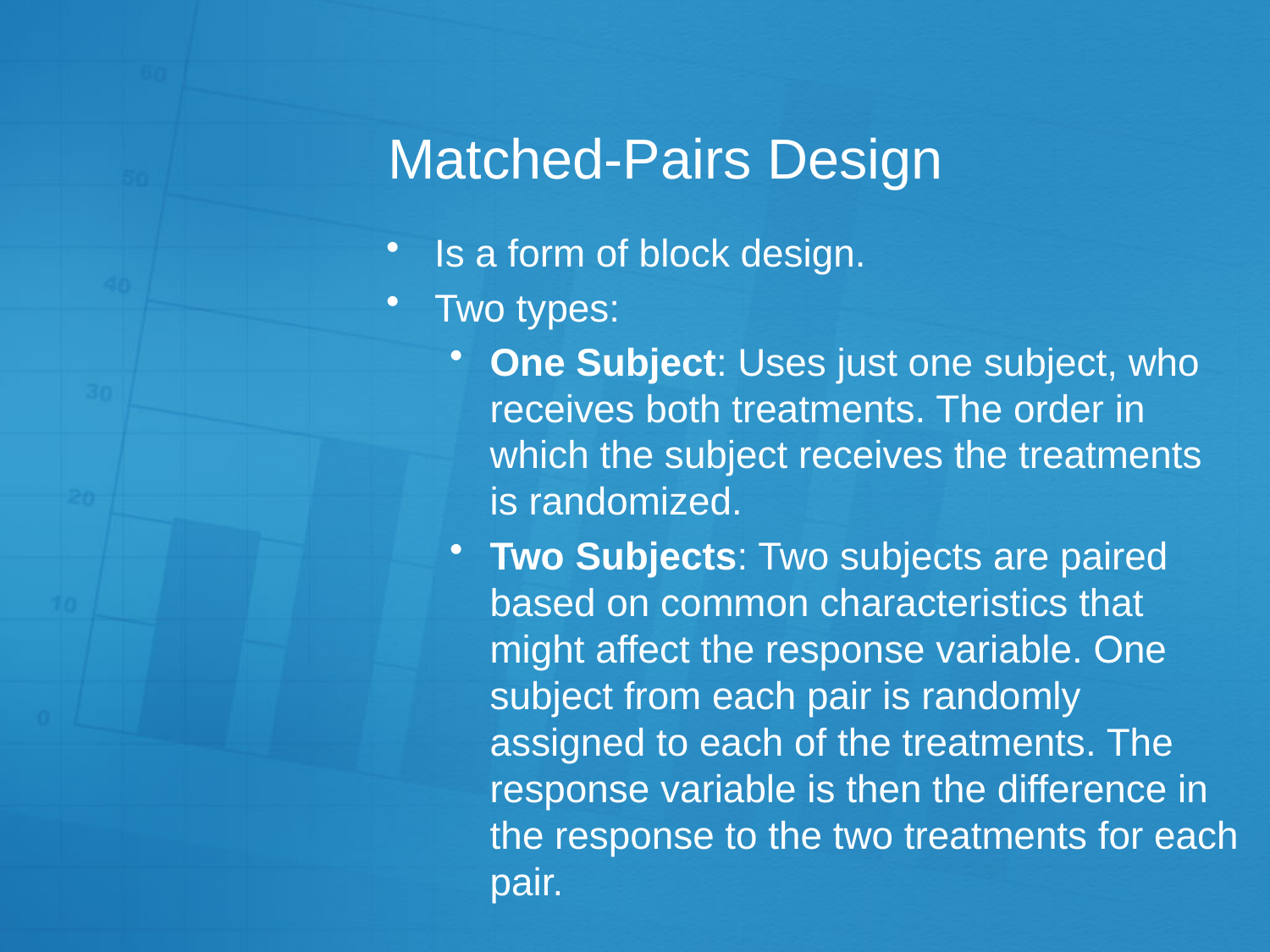

# Matched-Pairs Design
Is a form of block design.
Two types:
One Subject: Uses just one subject, who receives both treatments. The order in which the subject receives the treatments is randomized.
Two Subjects: Two subjects are paired based on common characteristics that might affect the response variable. One subject from each pair is randomly assigned to each of the treatments. The response variable is then the difference in the response to the two treatments for each pair.